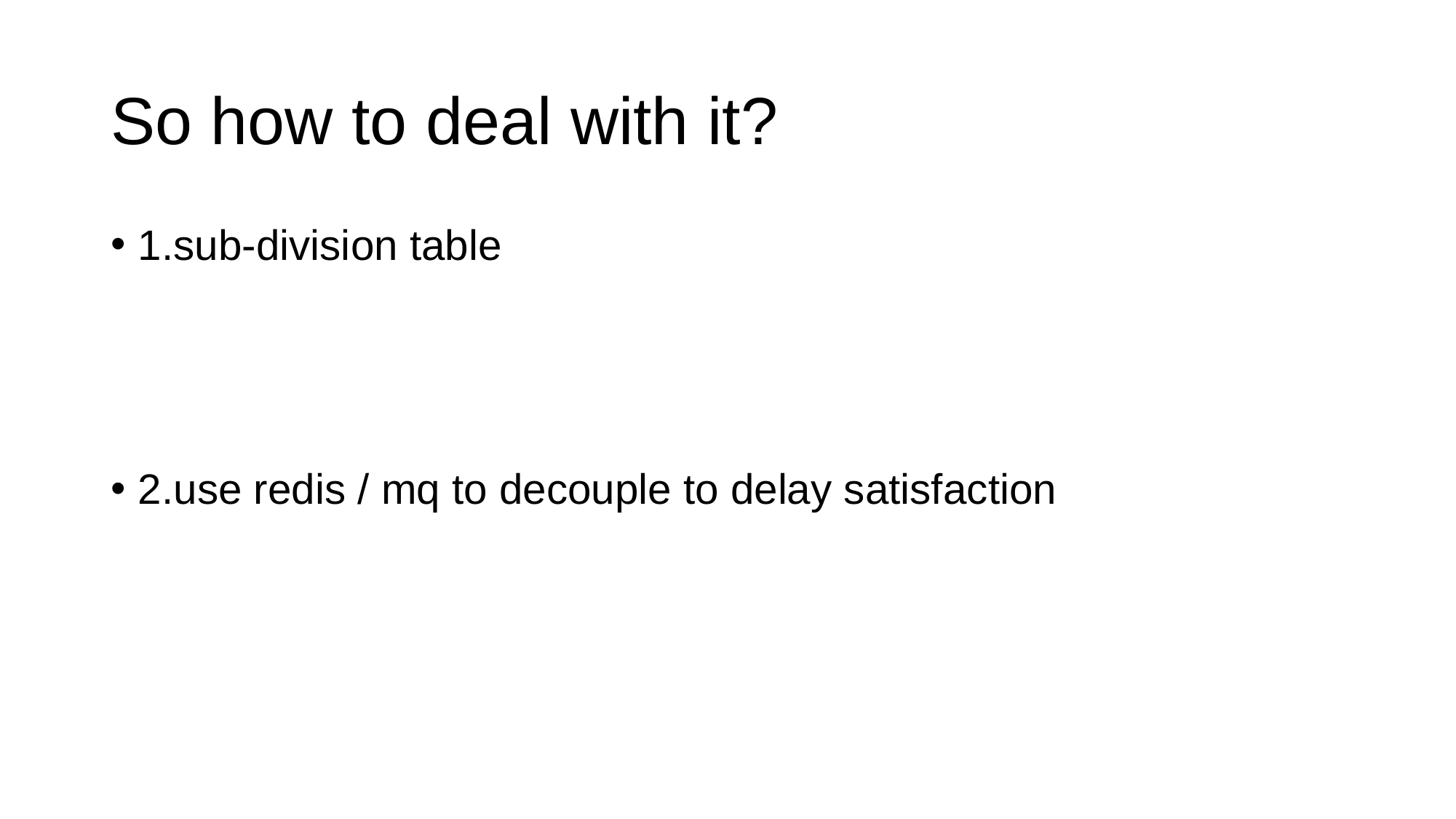

# So how to deal with it?
1.sub-division table

2.use redis / mq to decouple to delay satisfaction